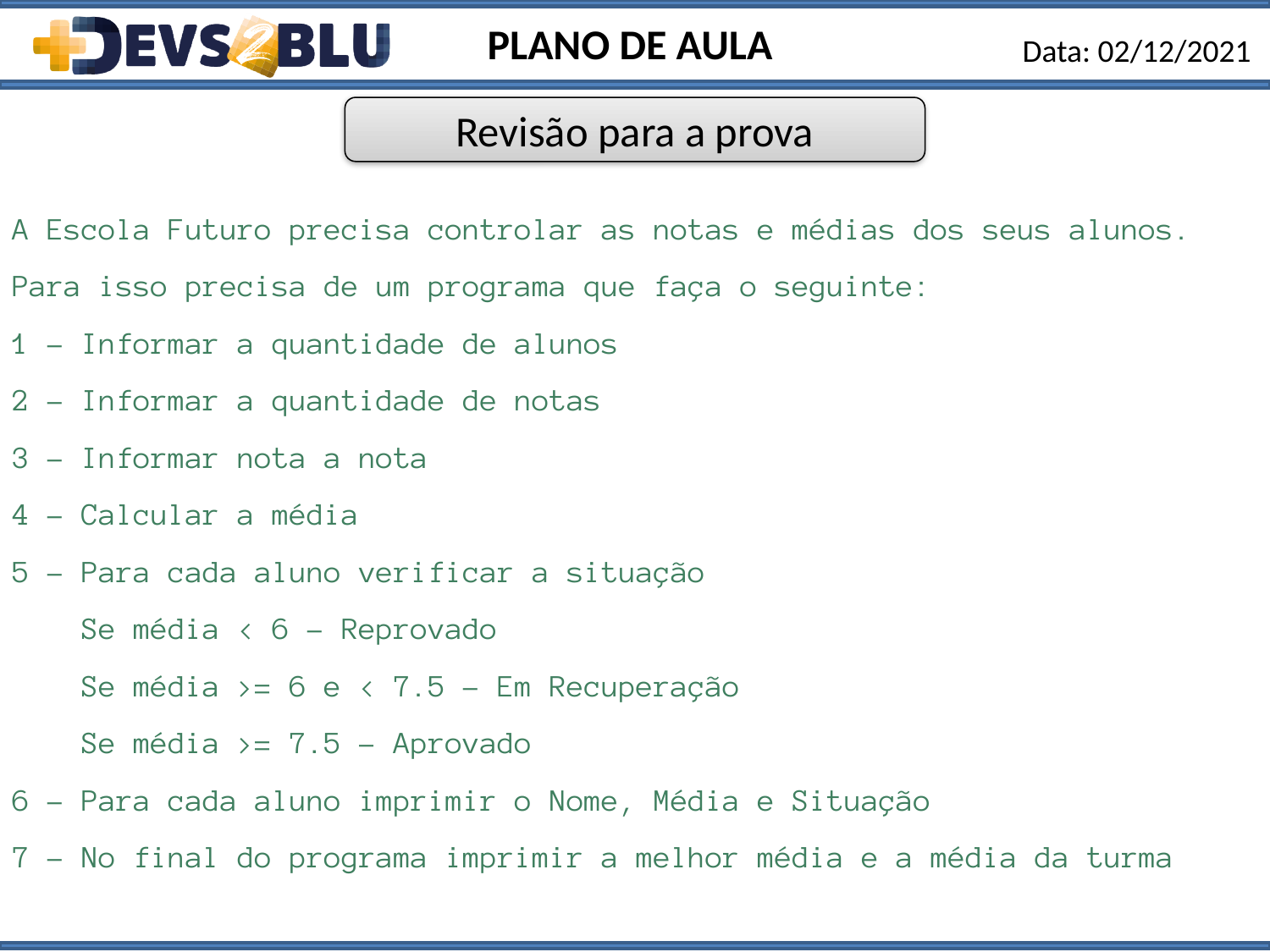

PLANO DE AULA
Data: 02/12/2021

Revisão para a prova

A Escola Futuro precisa controlar as notas e médias dos seus alunos.
Para isso precisa de um programa que faça o seguinte:
1 - Informar a quantidade de alunos
2 - Informar a quantidade de notas
3 - Informar nota a nota
4 - Calcular a média
5 - Para cada aluno verificar a situação
    Se média < 6 - Reprovado
    Se média >= 6 e < 7.5 - Em Recuperação
    Se média >= 7.5 - Aprovado
6 - Para cada aluno imprimir o Nome, Média e Situação
7 - No final do programa imprimir a melhor média e a média da turma